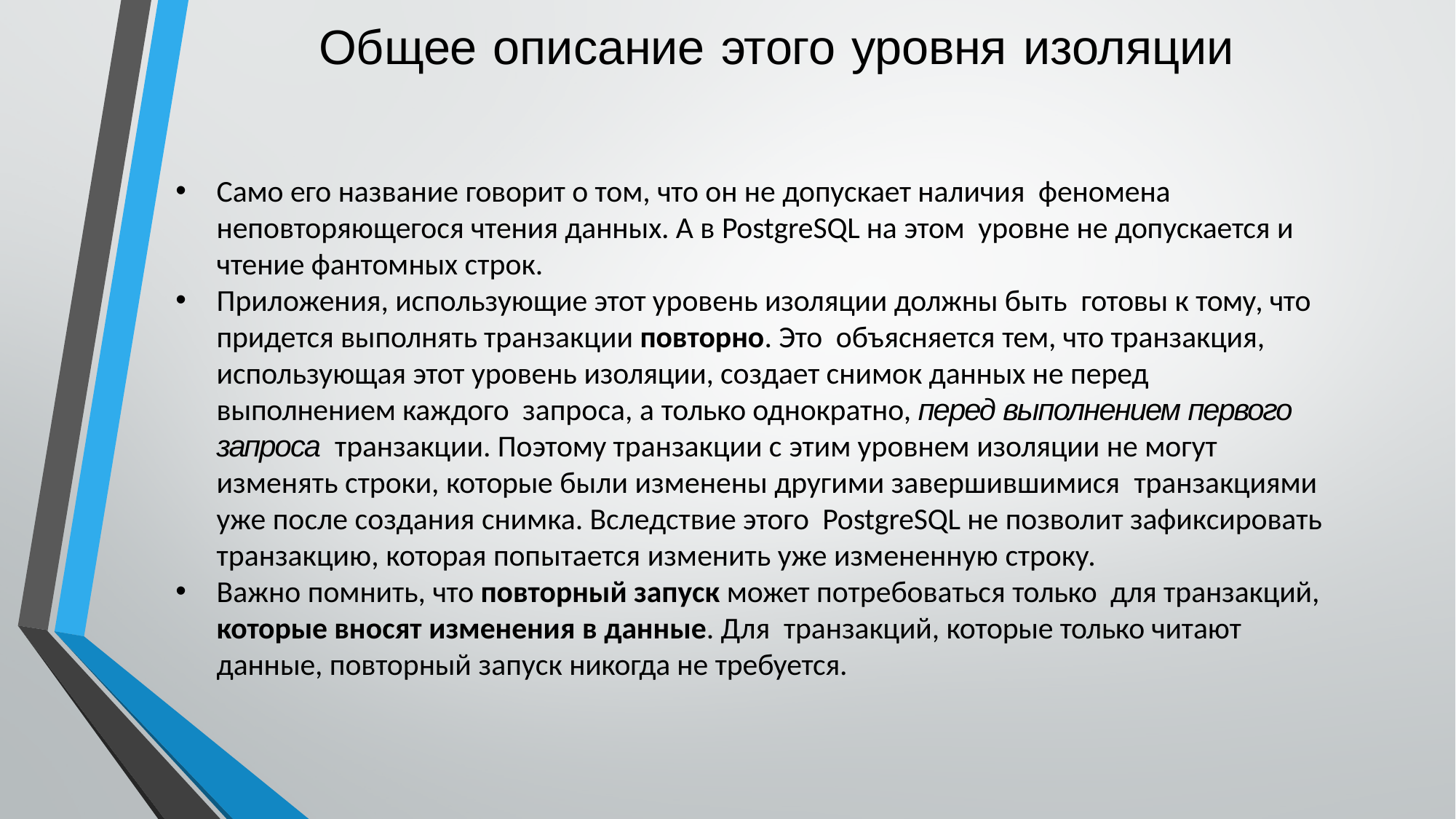

# Общее описание этого уровня изоляции
Само его название говорит о том, что он не допускает наличия  феномена неповторяющегося чтения данных. А в PostgreSQL на этом  уровне не допускается и чтение фантомных строк.
Приложения, использующие этот уровень изоляции должны быть  готовы к тому, что придется выполнять транзакции повторно. Это  объясняется тем, что транзакция, использующая этот уровень изоляции, создает снимок данных не перед выполнением каждого  запроса, а только однократно, перед выполнением первого запроса  транзакции. Поэтому транзакции с этим уровнем изоляции не могут изменять строки, которые были изменены другими завершившимися  транзакциями уже после создания снимка. Вследствие этого  PostgreSQL не позволит зафиксировать транзакцию, которая попытается изменить уже измененную строку.
Важно помнить, что повторный запуск может потребоваться только  для транзакций, которые вносят изменения в данные. Для  транзакций, которые только читают данные, повторный запуск никогда не требуется.